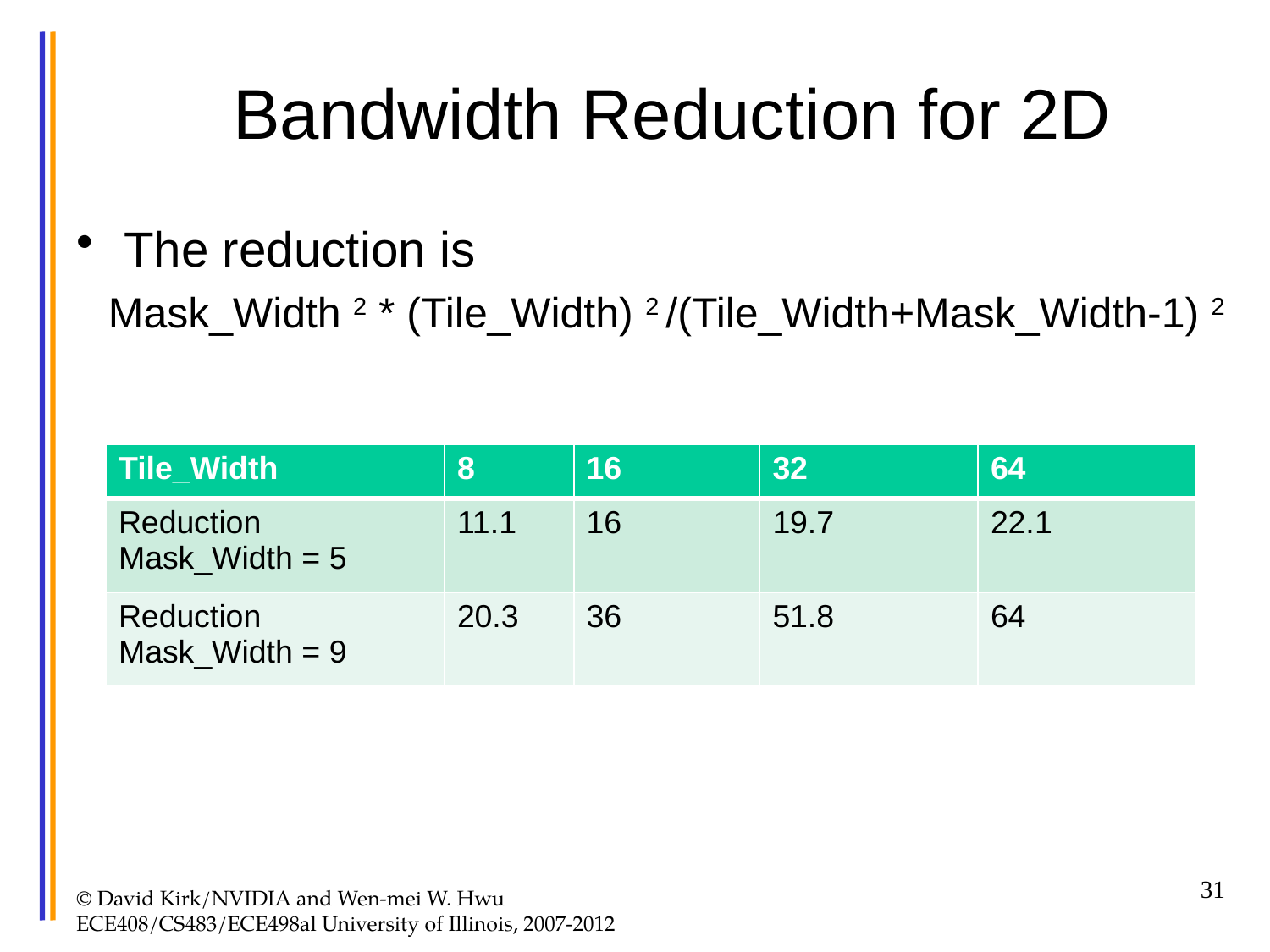

# Bandwidth Reduction for 2D
The reduction is
Mask_Width 2 * (Tile_Width) 2 /(Tile_Width+Mask_Width-1) 2
| Tile\_Width | 8 | 16 | 32 | 64 |
| --- | --- | --- | --- | --- |
| Reduction Mask\_Width = 5 | 11.1 | 16 | 19.7 | 22.1 |
| Reduction Mask\_Width = 9 | 20.3 | 36 | 51.8 | 64 |
31
© David Kirk/NVIDIA and Wen-mei W. Hwu       ECE408/CS483/ECE498al University of Illinois, 2007-2012